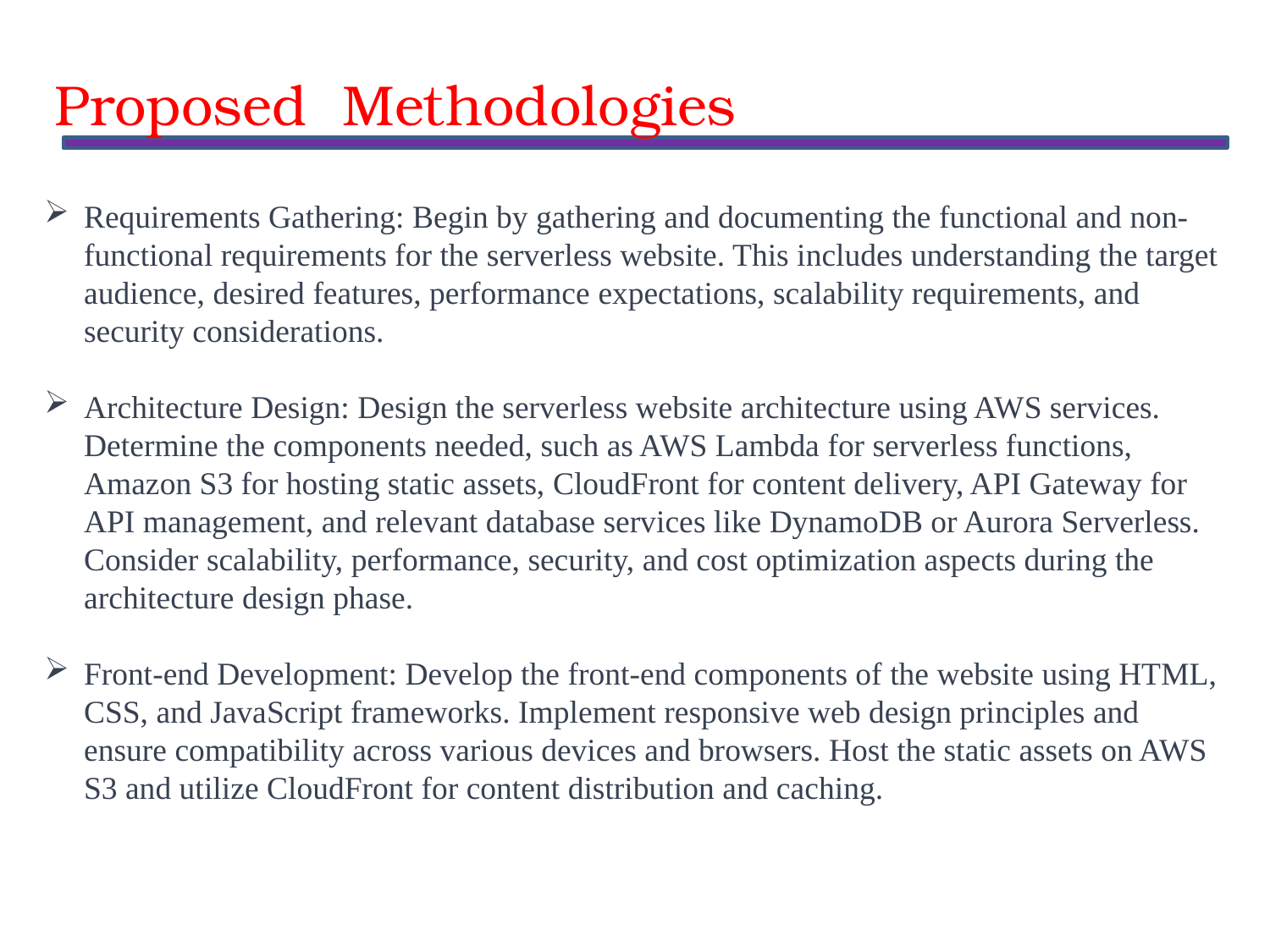

Proposed  Methodologies

Requirements Gathering: Begin by gathering and documenting the functional and non-functional requirements for the serverless website. This includes understanding the target audience, desired features, performance expectations, scalability requirements, and security considerations.

Architecture Design: Design the serverless website architecture using AWS services. Determine the components needed, such as AWS Lambda for serverless functions, Amazon S3 for hosting static assets, CloudFront for content delivery, API Gateway for API management, and relevant database services like DynamoDB or Aurora Serverless. Consider scalability, performance, security, and cost optimization aspects during the architecture design phase.

Front-end Development: Develop the front-end components of the website using HTML, CSS, and JavaScript frameworks. Implement responsive web design principles and ensure compatibility across various devices and browsers. Host the static assets on AWS S3 and utilize CloudFront for content distribution and caching.